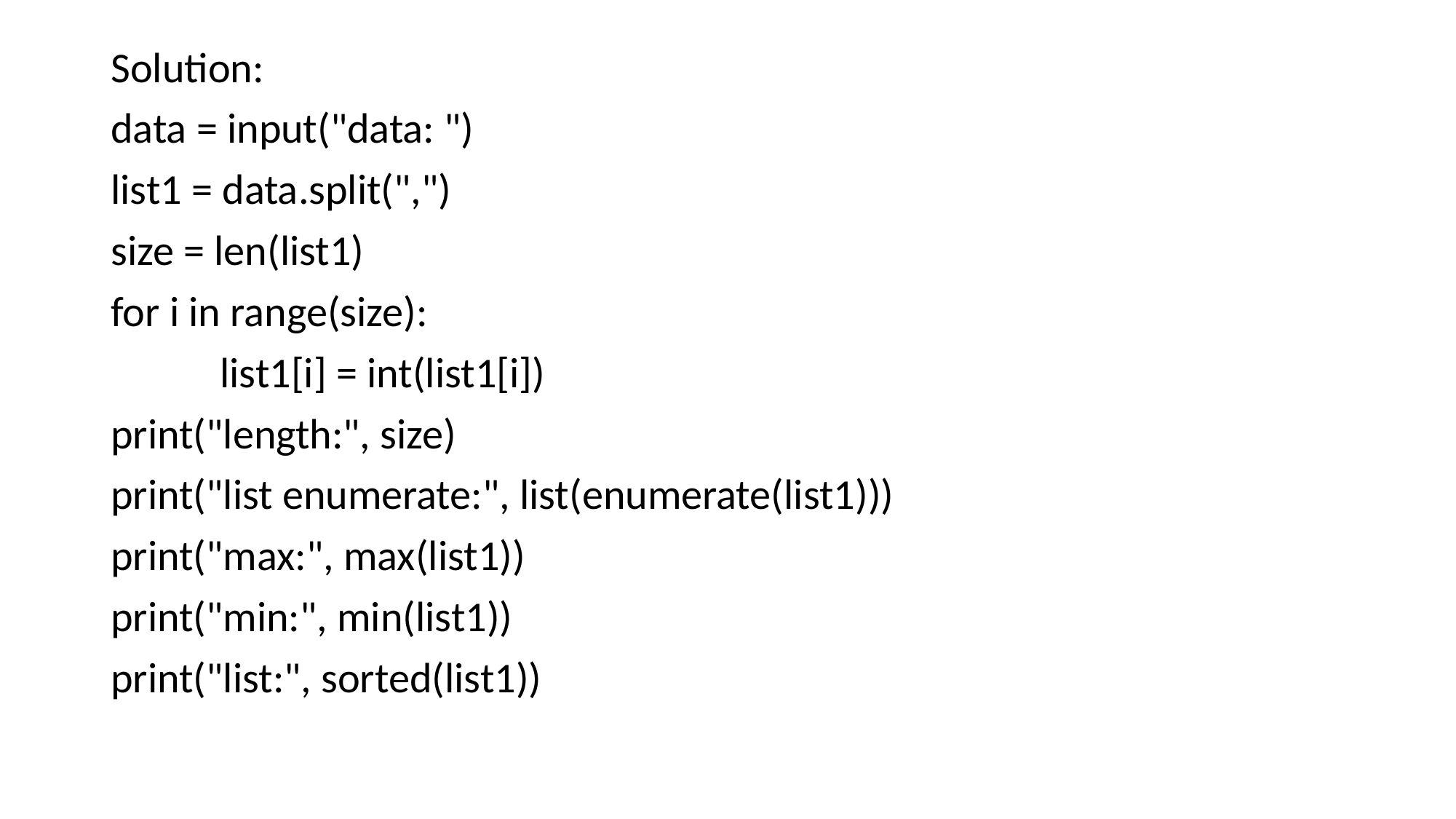

Solution:
data = input("data: ")
list1 = data.split(",")
size = len(list1)
for i in range(size):
	list1[i] = int(list1[i])
print("length:", size)
print("list enumerate:", list(enumerate(list1)))
print("max:", max(list1))
print("min:", min(list1))
print("list:", sorted(list1))